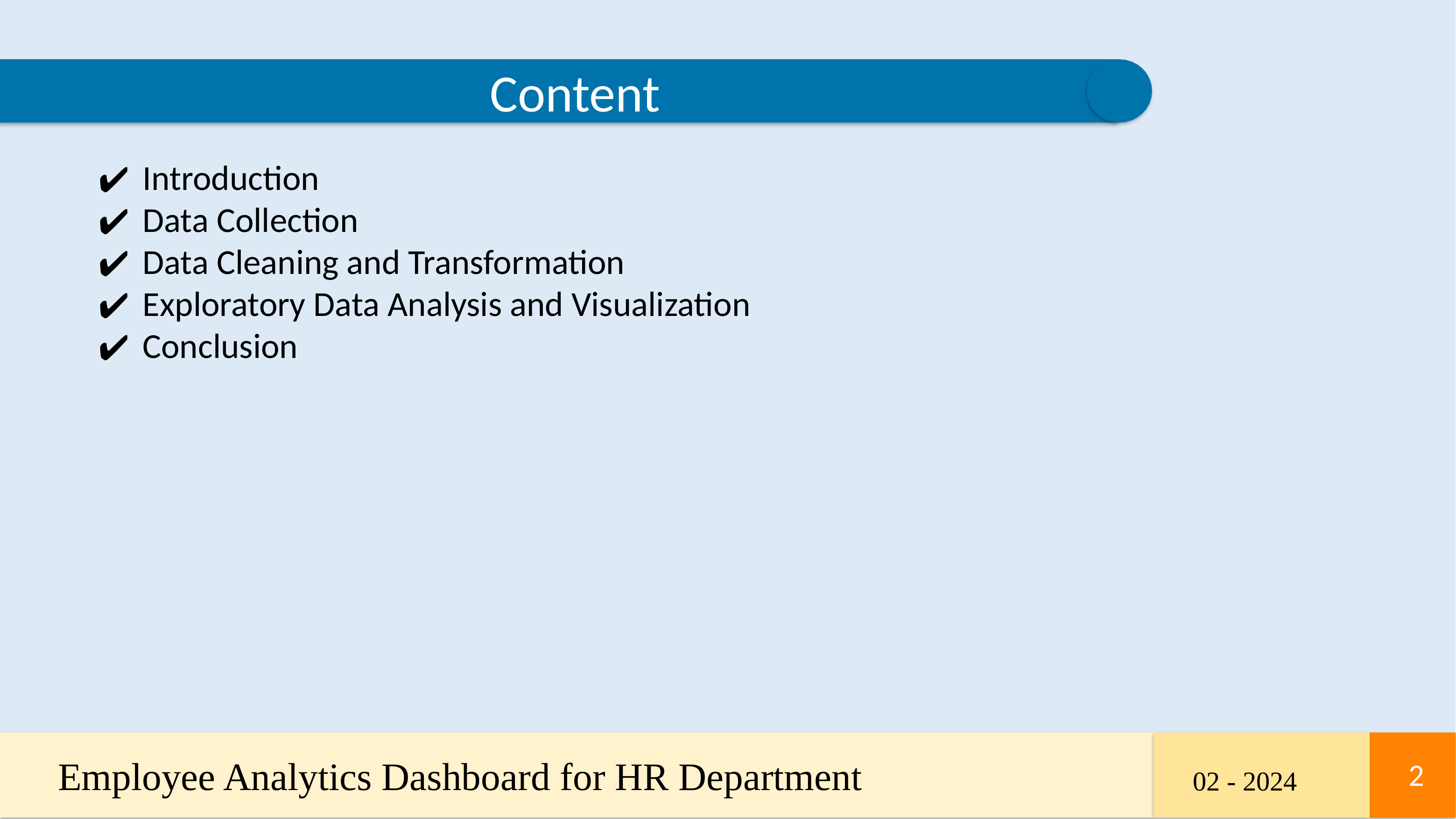

Content

Introduction
Data Collection
Data Cleaning and Transformation
Exploratory Data Analysis and Visualization
Conclusion

Employee Analytics Dashboard for HR Department
2
2
02 - 2024